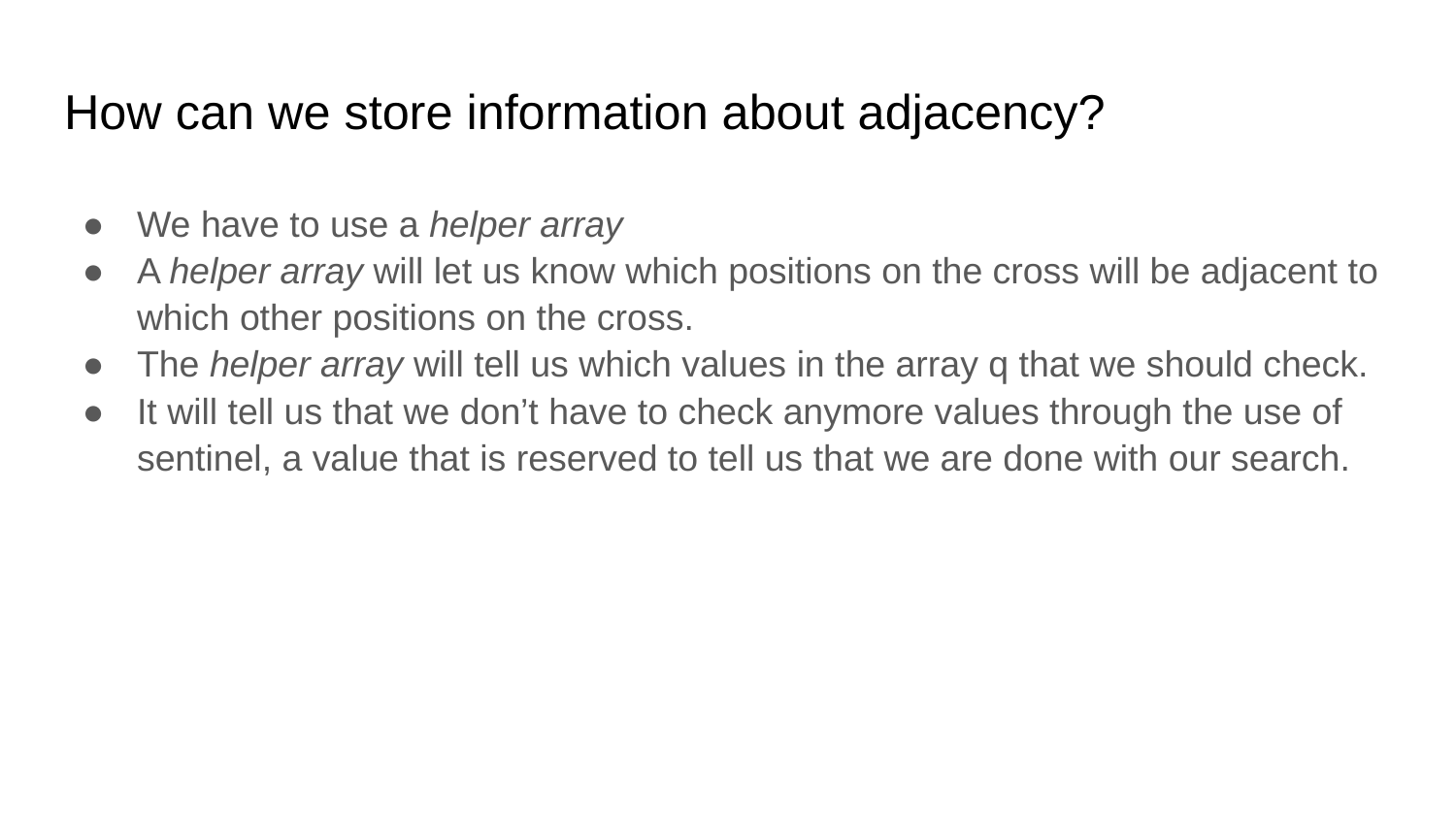

# How can we store information about adjacency?
We have to use a helper array
A helper array will let us know which positions on the cross will be adjacent to which other positions on the cross.
The helper array will tell us which values in the array q that we should check.
It will tell us that we don’t have to check anymore values through the use of sentinel, a value that is reserved to tell us that we are done with our search.